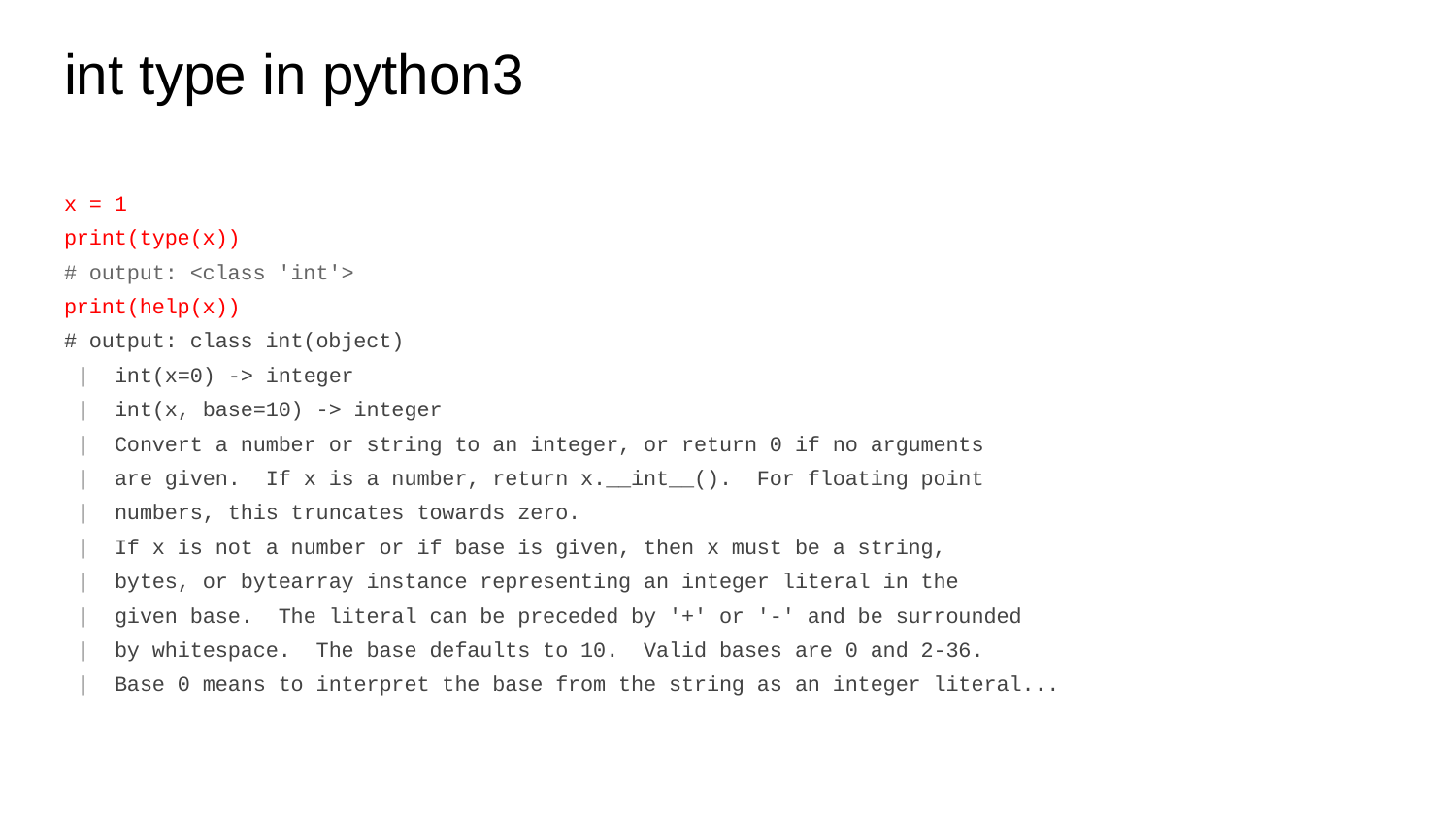

# int type in python3

x = 1
print(type(x))
# output: <class 'int'>
print(help(x))
# output: class int(object)
 |  int(x=0) -> integer
 |  int(x, base=10) -> integer
 |  Convert a number or string to an integer, or return 0 if no arguments
 |  are given.  If x is a number, return x.__int__().  For floating point
 |  numbers, this truncates towards zero.
 |  If x is not a number or if base is given, then x must be a string,
 |  bytes, or bytearray instance representing an integer literal in the
 |  given base.  The literal can be preceded by '+' or '-' and be surrounded
 |  by whitespace.  The base defaults to 10.  Valid bases are 0 and 2-36.
 |  Base 0 means to interpret the base from the string as an integer literal...